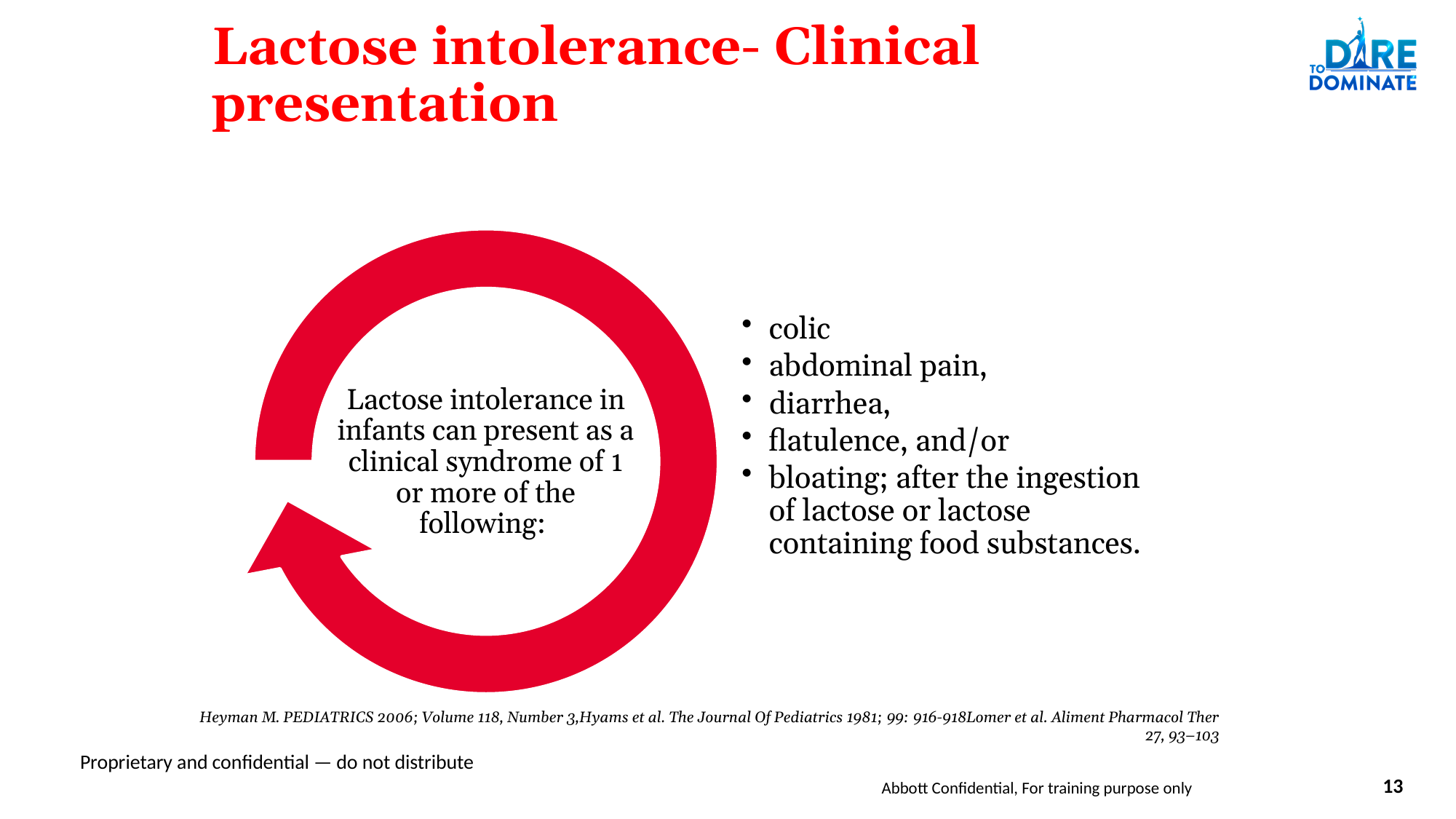

Lactose intolerance- Clinical presentation
colic
abdominal pain,
diarrhea,
ﬂatulence, and/or
bloating; after the ingestion of lactose or lactose containing food substances.
Lactose intolerance in infants can present as a clinical syndrome of 1 or more of the following:
Heyman M. PEDIATRICS 2006; Volume 118, Number 3,Hyams et al. The Journal Of Pediatrics 1981; 99: 916-918Lomer et al. Aliment Pharmacol Ther 27, 93–103
Abbott Confidential, For training purpose only
13